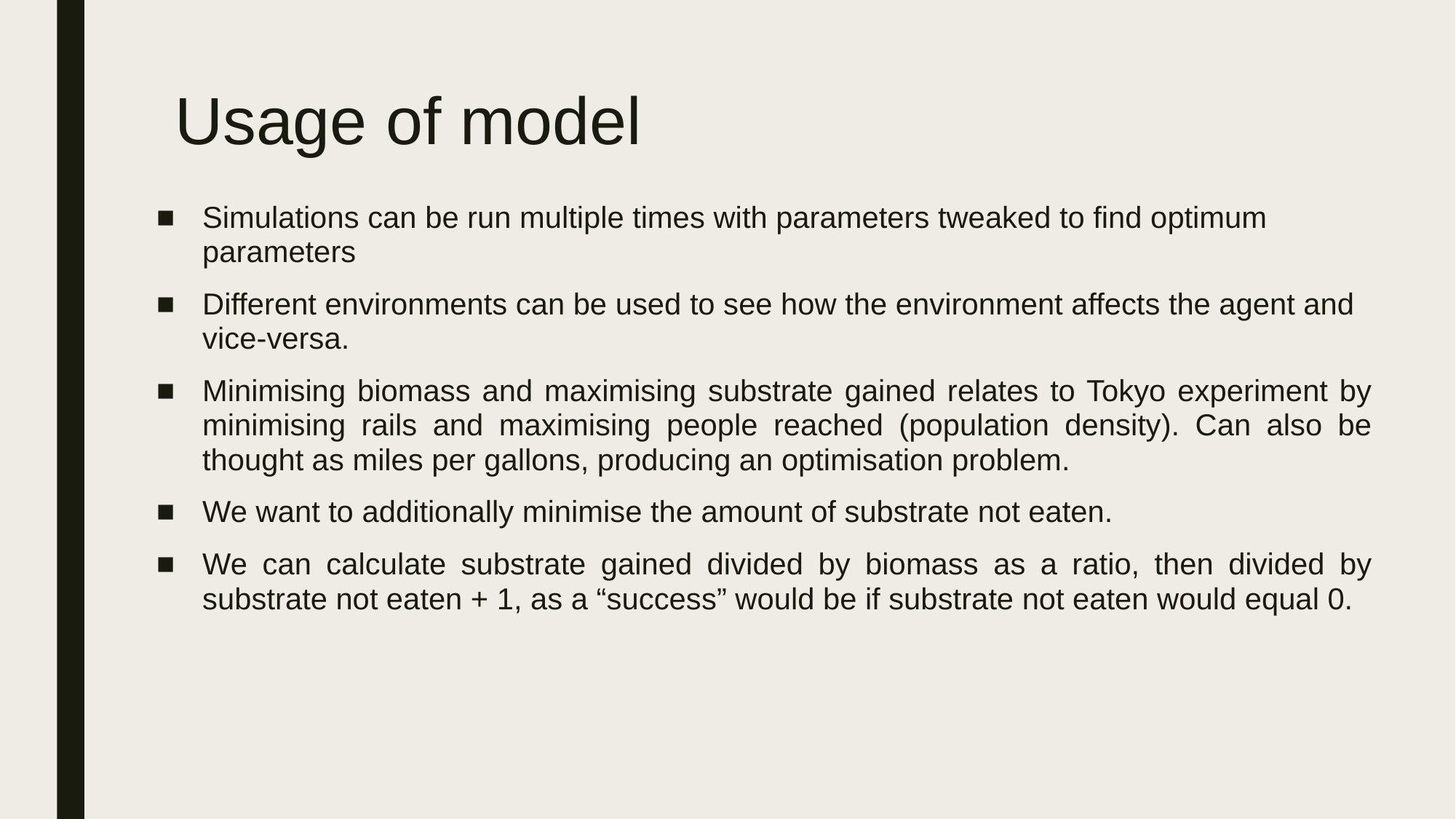

# Usage of model
Simulations can be run multiple times with parameters tweaked to find optimum parameters
Different environments can be used to see how the environment affects the agent and vice-versa.
Minimising biomass and maximising substrate gained relates to Tokyo experiment by minimising rails and maximising people reached (population density). Can also be thought as miles per gallons, producing an optimisation problem.
We want to additionally minimise the amount of substrate not eaten.
We can calculate substrate gained divided by biomass as a ratio, then divided by substrate not eaten + 1, as a “success” would be if substrate not eaten would equal 0.